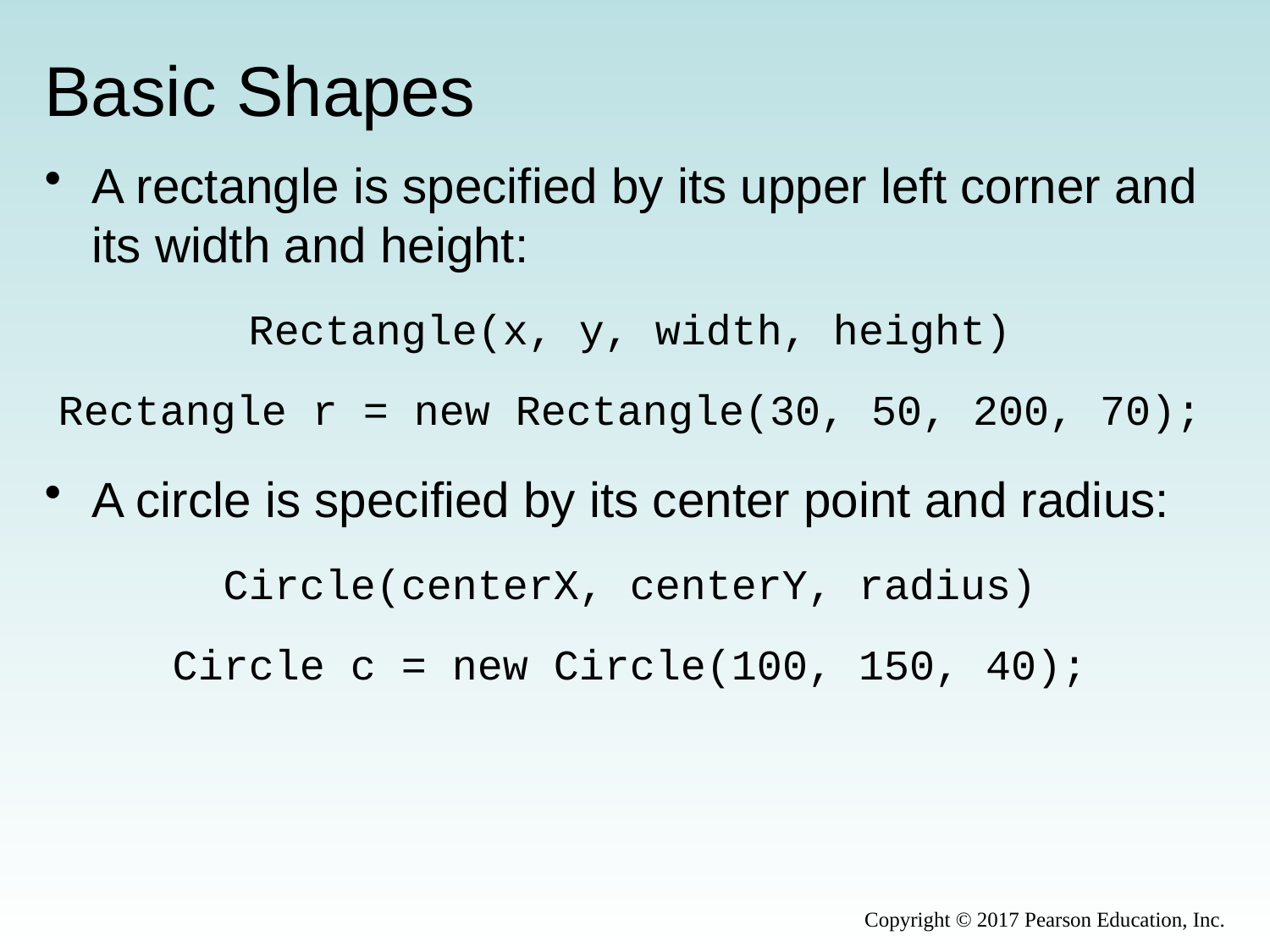

# Basic Shapes
A rectangle is specified by its upper left corner and its width and height:
Rectangle(x, y, width, height)
Rectangle r = new Rectangle(30, 50, 200, 70);
A circle is specified by its center point and radius:
Circle(centerX, centerY, radius)
Circle c = new Circle(100, 150, 40);
Copyright © 2017 Pearson Education, Inc.